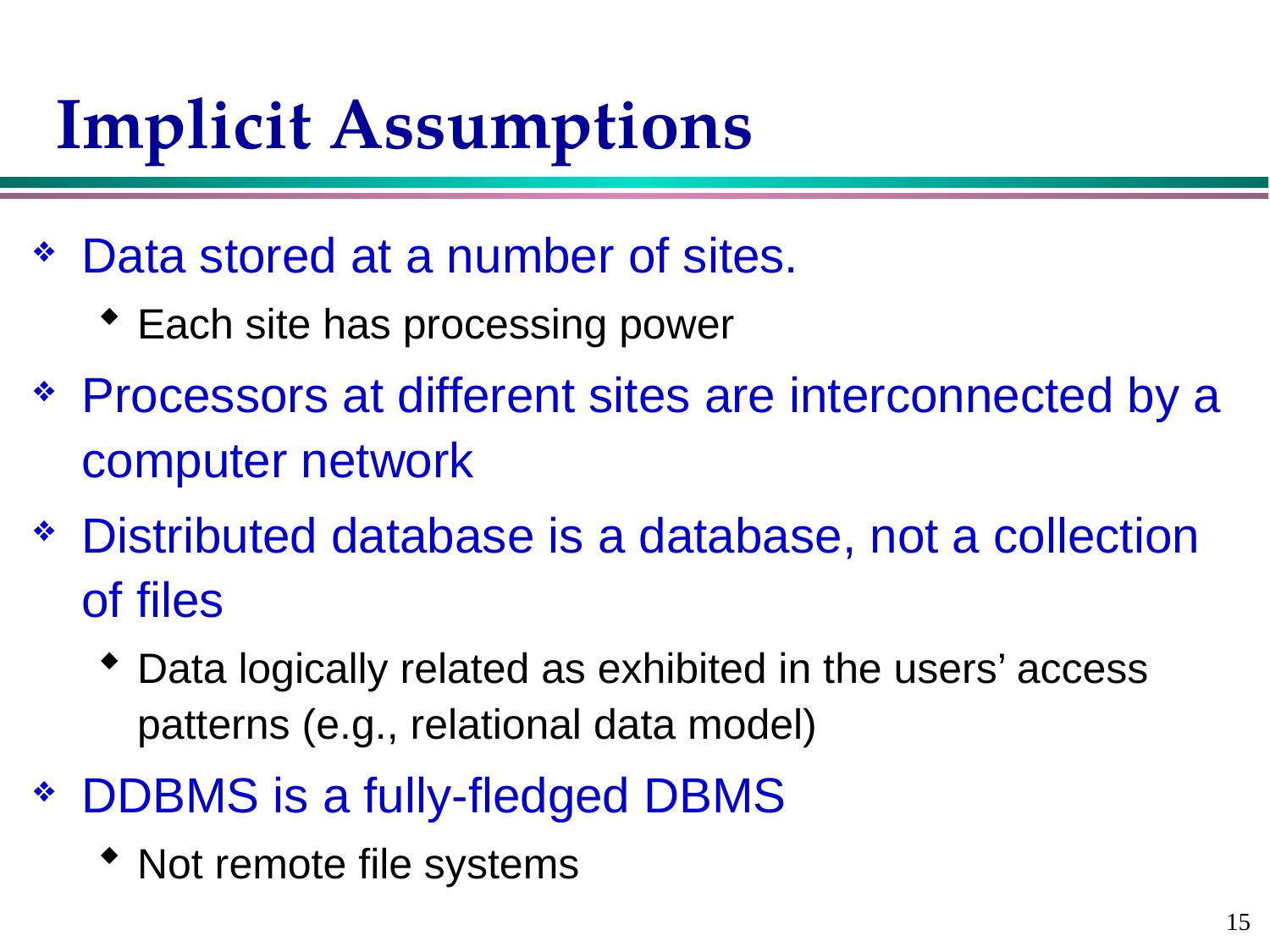

# Implicit Assumptions
Data stored at a number of sites.
Each site has processing power
Processors at different sites are interconnected by a computer network
Distributed database is a database, not a collection of files
Data logically related as exhibited in the users’ access patterns (e.g., relational data model)
DDBMS is a fully-fledged DBMS
Not remote file systems
15